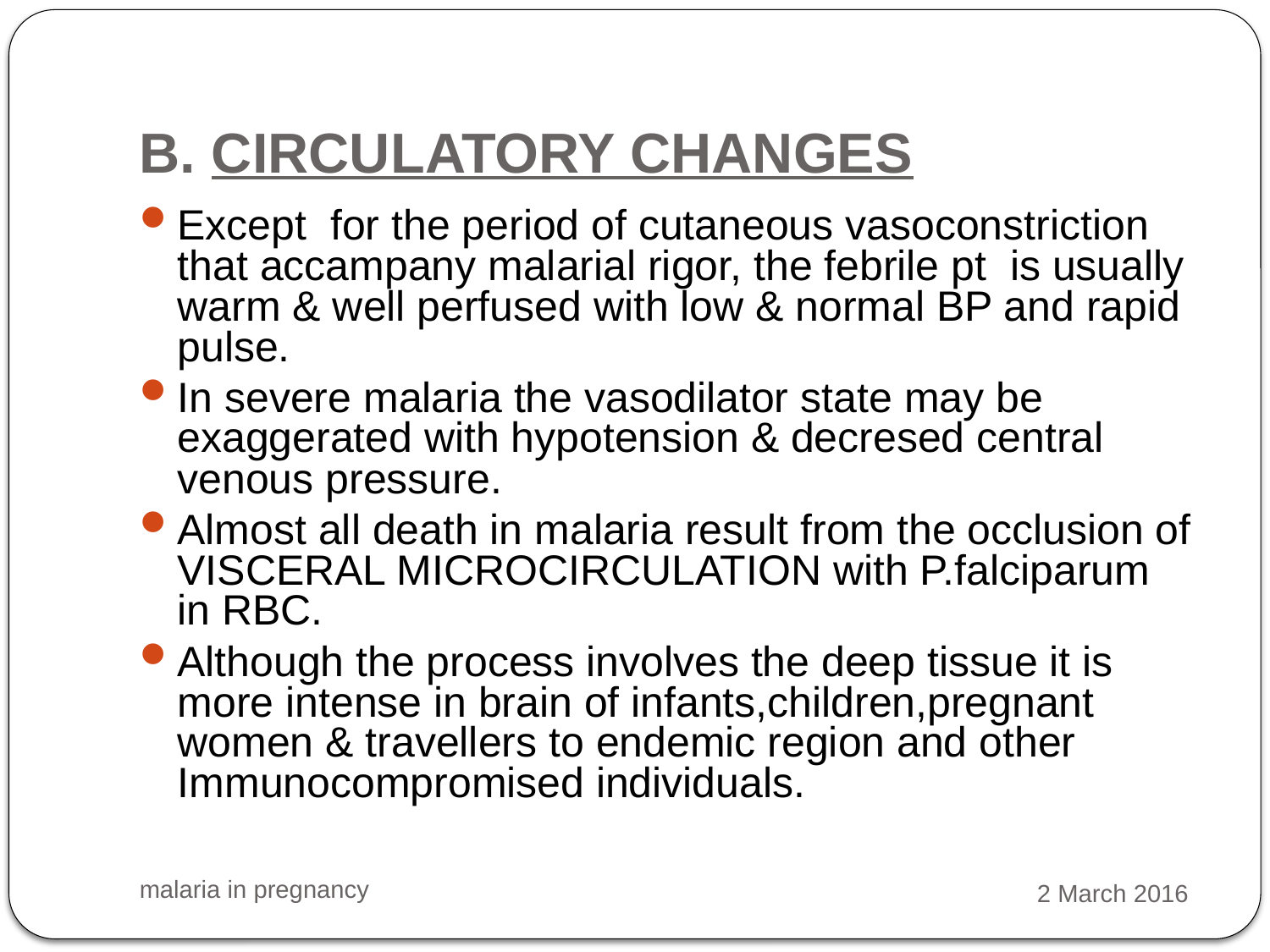

# B. CIRCULATORY CHANGES
Except  for the period of cutaneous vasoconstriction that accampany malarial rigor, the febrile pt  is usually warm & well perfused with low & normal BP and rapid pulse.
In severe malaria the vasodilator state may be exaggerated with hypotension & decresed central venous pressure.
Almost all death in malaria result from the occlusion of VISCERAL MICROCIRCULATION with P.falciparum in RBC.
Although the process involves the deep tissue it is more intense in brain of infants,children,pregnant women & travellers to endemic region and other Immunocompromised individuals.
malaria in pregnancy
2 March 2016
13